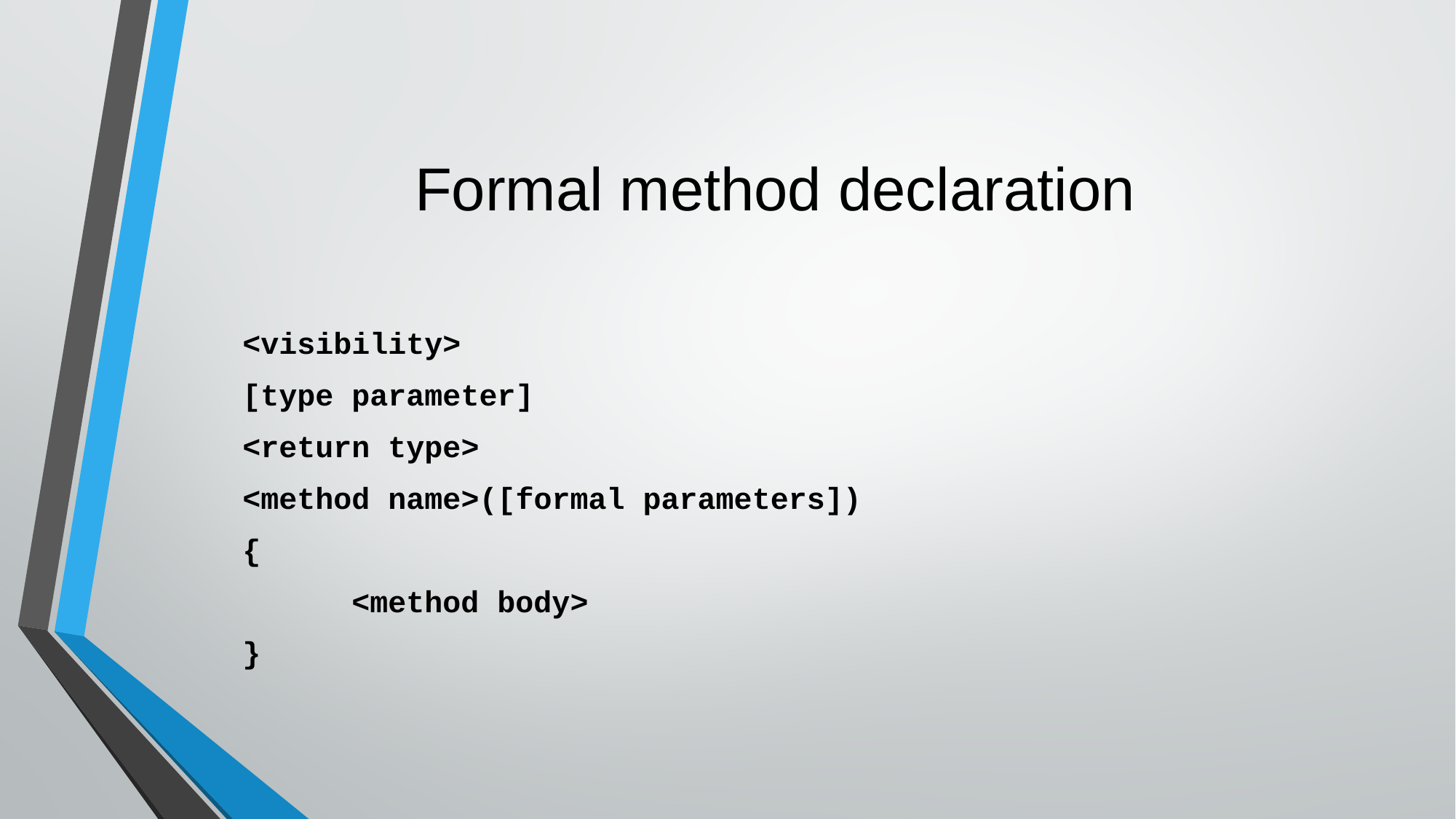

# Formal method declaration
<visibility>
[type parameter]
<return type>
<method name>([formal parameters])
{
	<method body>
}